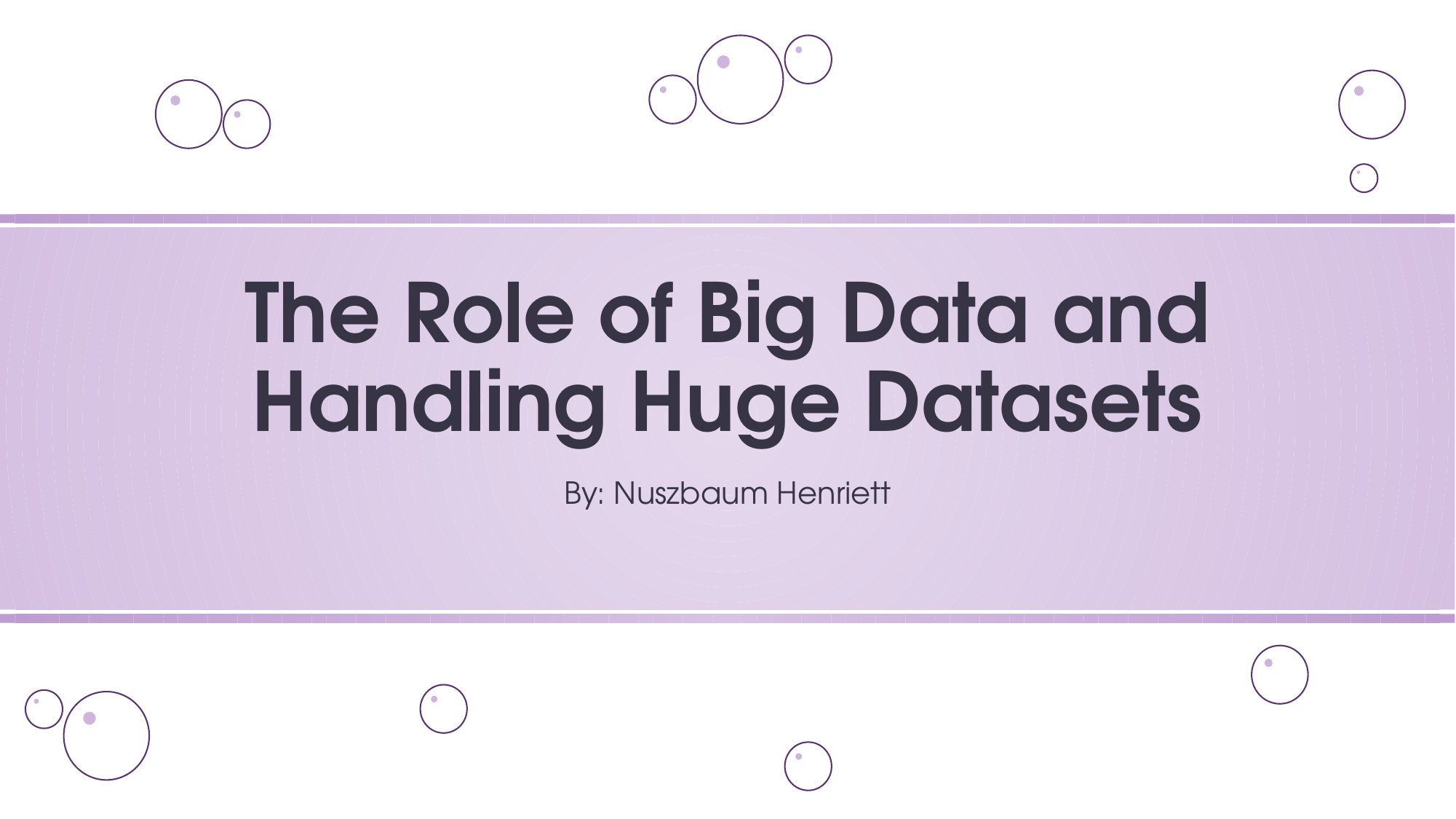

# The Role of Big Data and Handling Huge Datasets
By: Nuszbaum Henriett